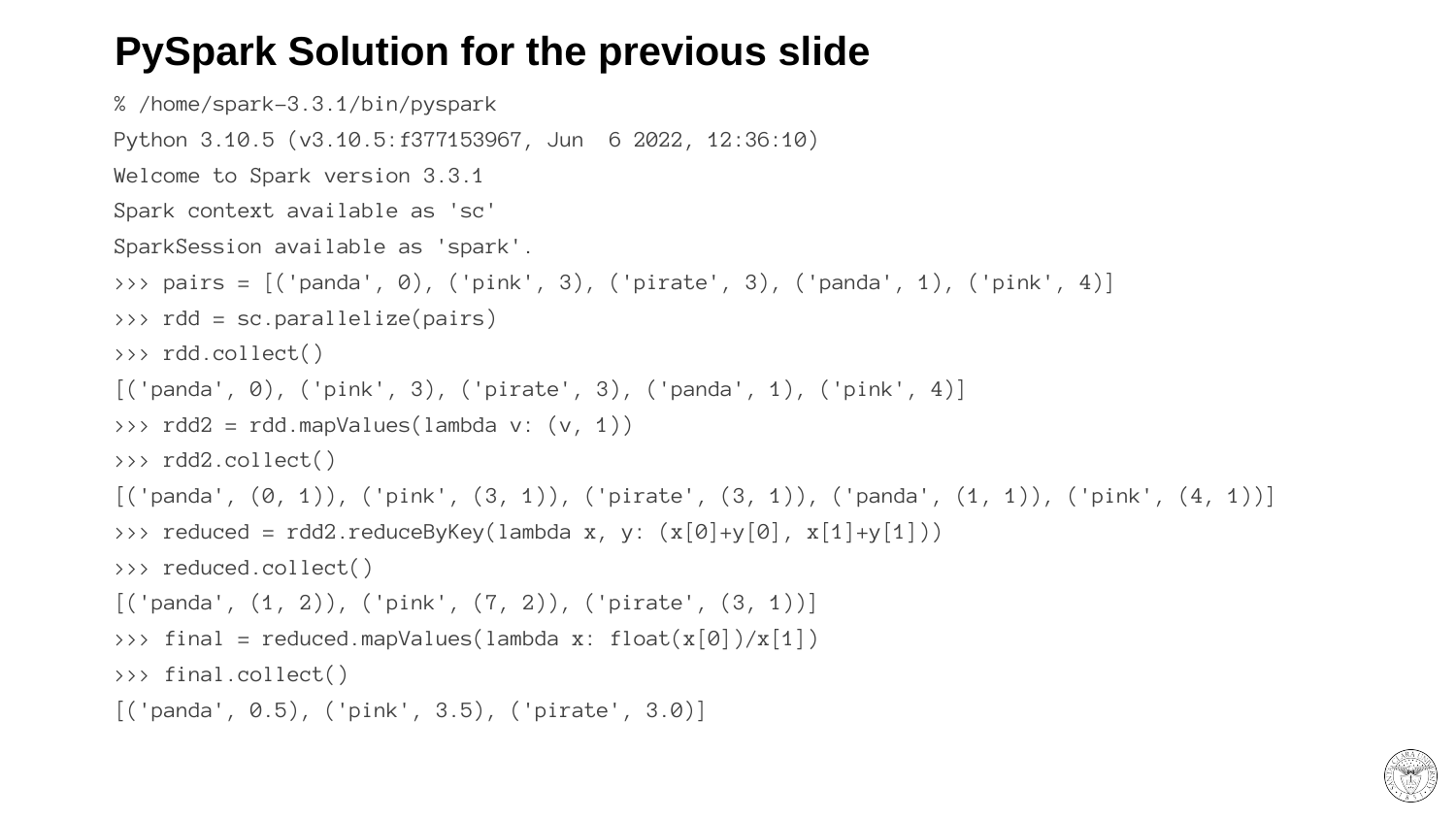

# PySpark Solution for the previous slide
% /home/spark-3.3.1/bin/pyspark
Python 3.10.5 (v3.10.5:f377153967, Jun  6 2022, 12:36:10)
Welcome to Spark version 3.3.1
Spark context available as 'sc'
SparkSession available as 'spark'.
>>> pairs = [('panda', 0), ('pink', 3), ('pirate', 3), ('panda', 1), ('pink', 4)]
>>> rdd = sc.parallelize(pairs)
>>> rdd.collect()
[('panda', 0), ('pink', 3), ('pirate', 3), ('panda', 1), ('pink', 4)]
>>> rdd2 = rdd.mapValues(lambda v: (v, 1))
>>> rdd2.collect()
[('panda', (0, 1)), ('pink', (3, 1)), ('pirate', (3, 1)), ('panda', (1, 1)), ('pink', (4, 1))]
>>> reduced = rdd2.reduceByKey(lambda x, y: (x[0]+y[0], x[1]+y[1]))
>>> reduced.collect()
[('panda', (1, 2)), ('pink', (7, 2)), ('pirate', (3, 1))]
>>> final = reduced.mapValues(lambda x: float(x[0])/x[1])
>>> final.collect()
[('panda', 0.5), ('pink', 3.5), ('pirate', 3.0)]